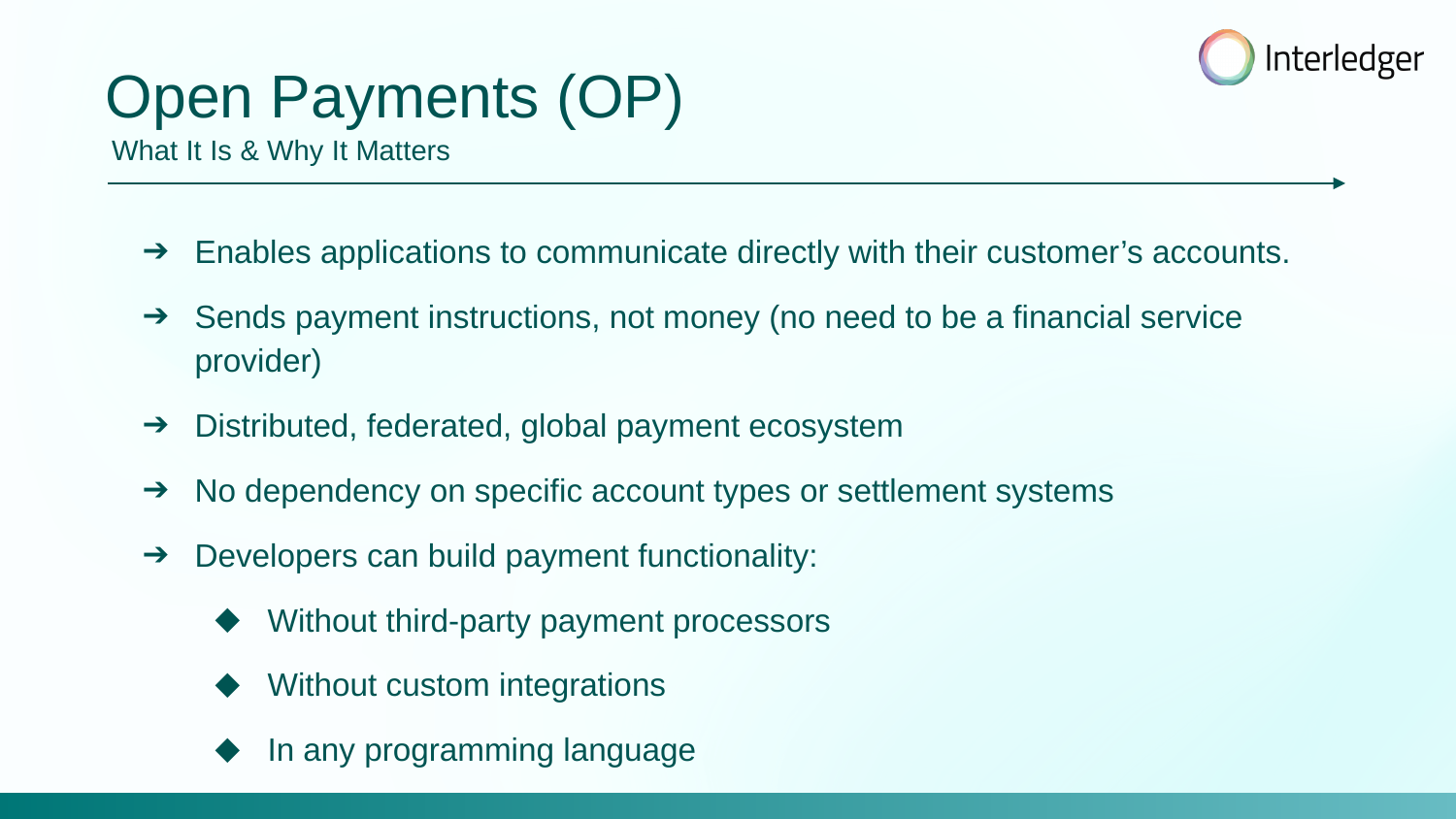

Open Payments (OP)
What It Is & Why It Matters
Enables applications to communicate directly with their customer’s accounts.
Sends payment instructions, not money (no need to be a financial service provider)
Distributed, federated, global payment ecosystem
No dependency on specific account types or settlement systems
Developers can build payment functionality:
Without third-party payment processors
Without custom integrations
In any programming language